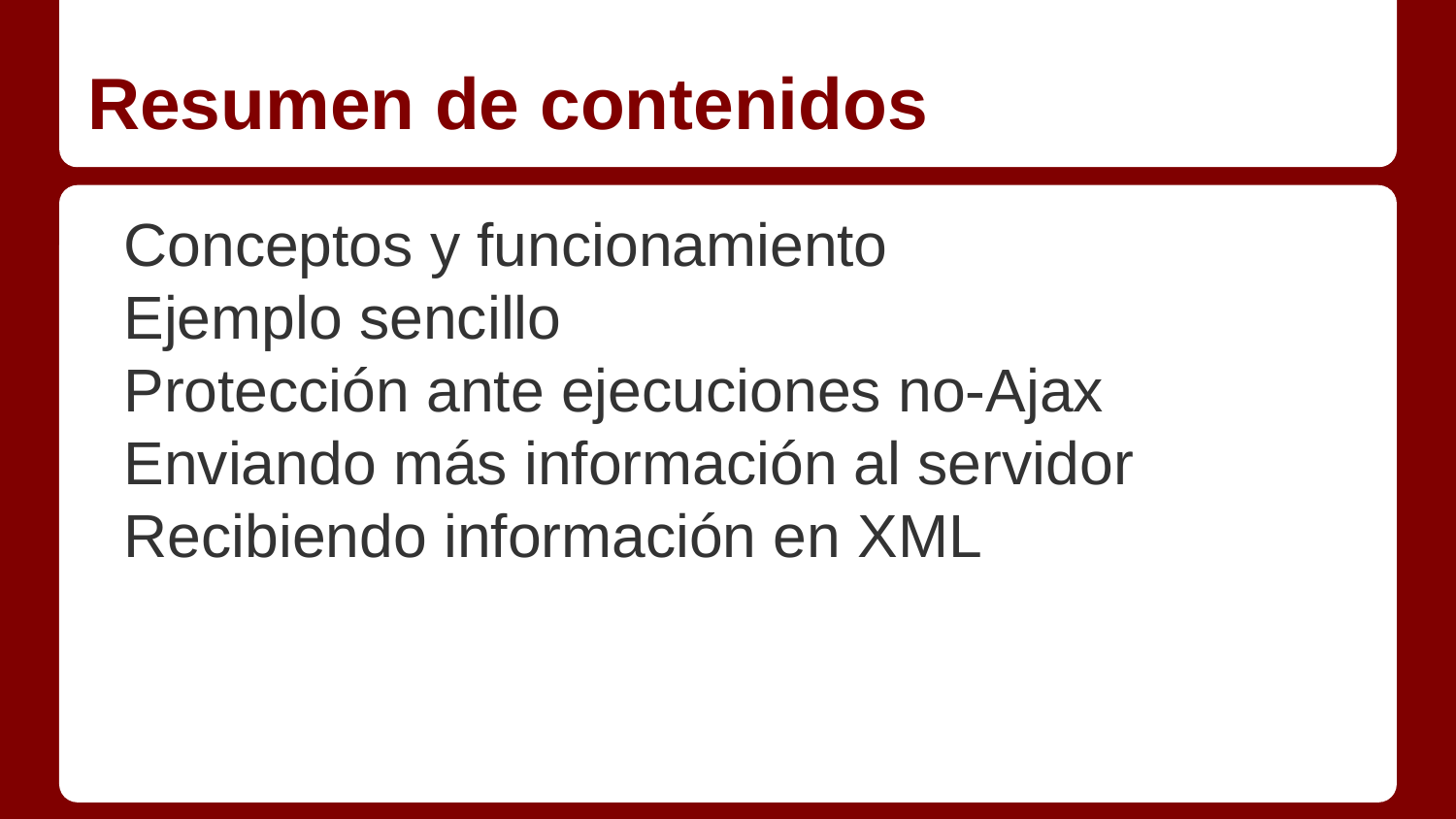

# Resumen de contenidos
Conceptos y funcionamiento
Ejemplo sencillo
Protección ante ejecuciones no-Ajax
Enviando más información al servidor
Recibiendo información en XML